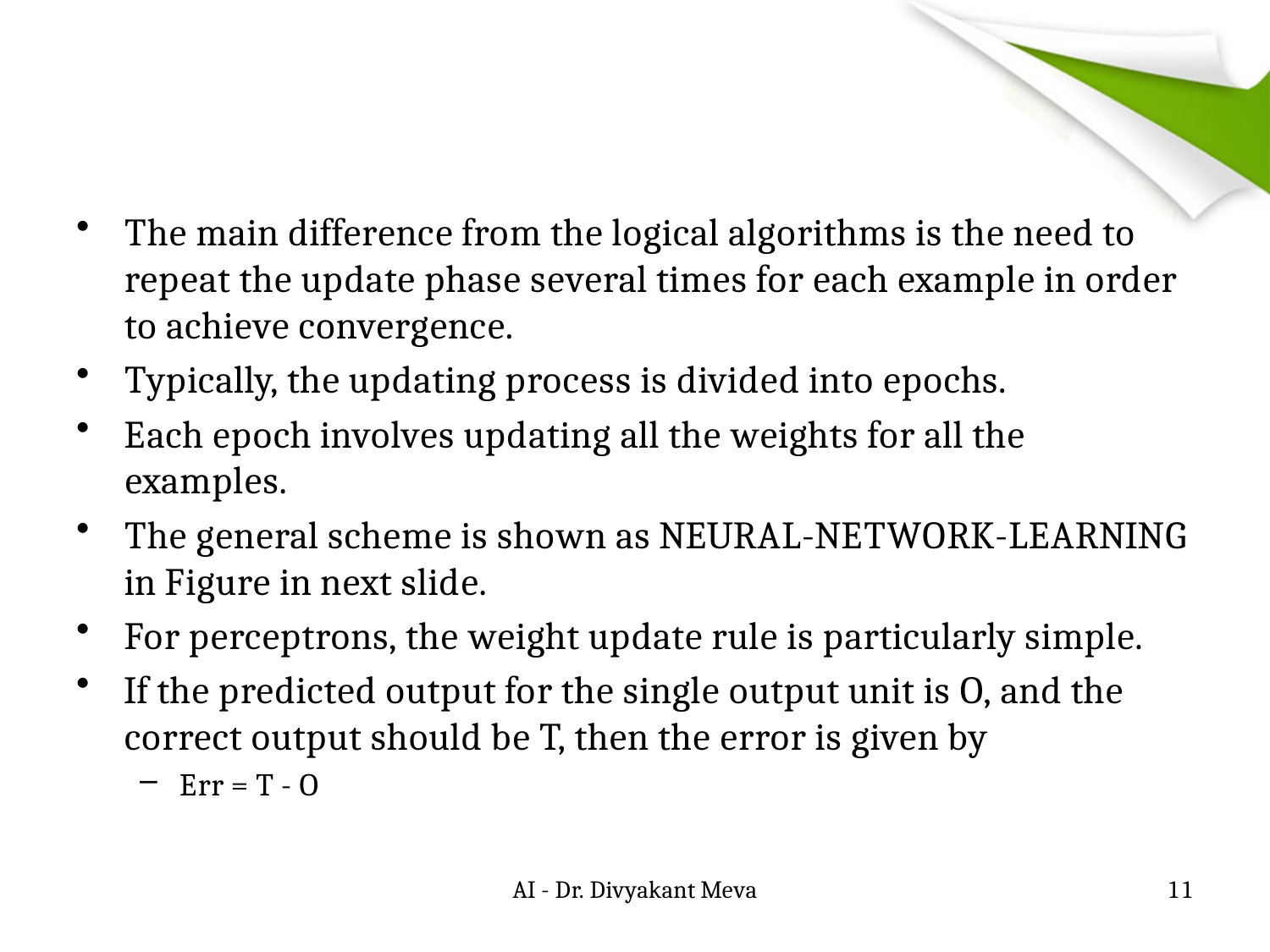

#
The main difference from the logical algorithms is the need to repeat the update phase several times for each example in order to achieve convergence.
Typically, the updating process is divided into epochs.
Each epoch involves updating all the weights for all the examples.
The general scheme is shown as NEURAL-NETWORK-LEARNING in Figure in next slide.
For perceptrons, the weight update rule is particularly simple.
If the predicted output for the single output unit is O, and the correct output should be T, then the error is given by
Err = T - O
AI - Dr. Divyakant Meva
11